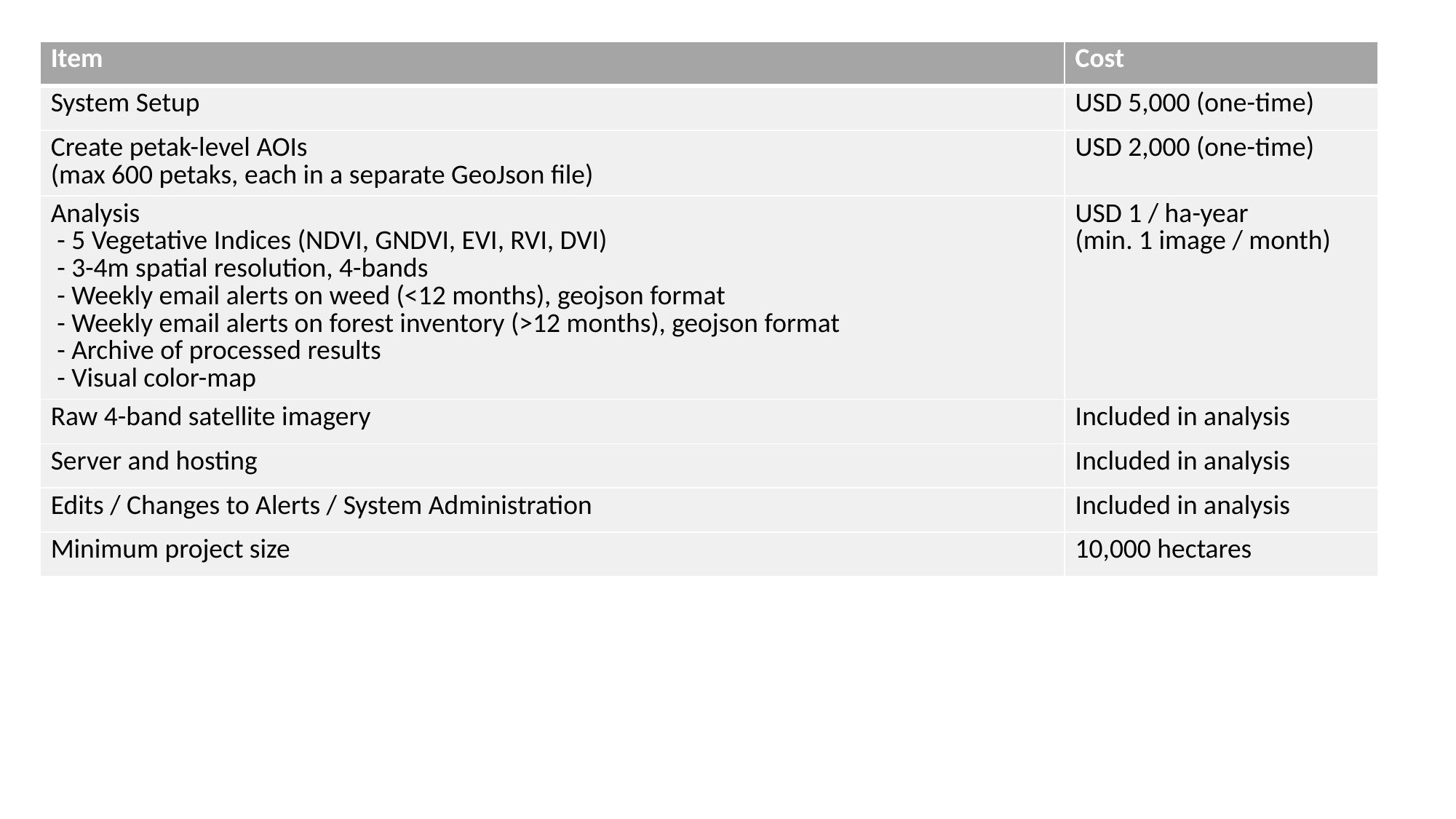

| Item | Cost |
| --- | --- |
| System Setup | USD 5,000 (one-time) |
| Create petak-level AOIs (max 600 petaks, each in a separate GeoJson file) | USD 2,000 (one-time) |
| Analysis - 5 Vegetative Indices (NDVI, GNDVI, EVI, RVI, DVI) - 3-4m spatial resolution, 4-bands - Weekly email alerts on weed (<12 months), geojson format - Weekly email alerts on forest inventory (>12 months), geojson format - Archive of processed results - Visual color-map | USD 1 / ha-year (min. 1 image / month) |
| Raw 4-band satellite imagery | Included in analysis |
| Server and hosting | Included in analysis |
| Edits / Changes to Alerts / System Administration | Included in analysis |
| Minimum project size | 10,000 hectares |